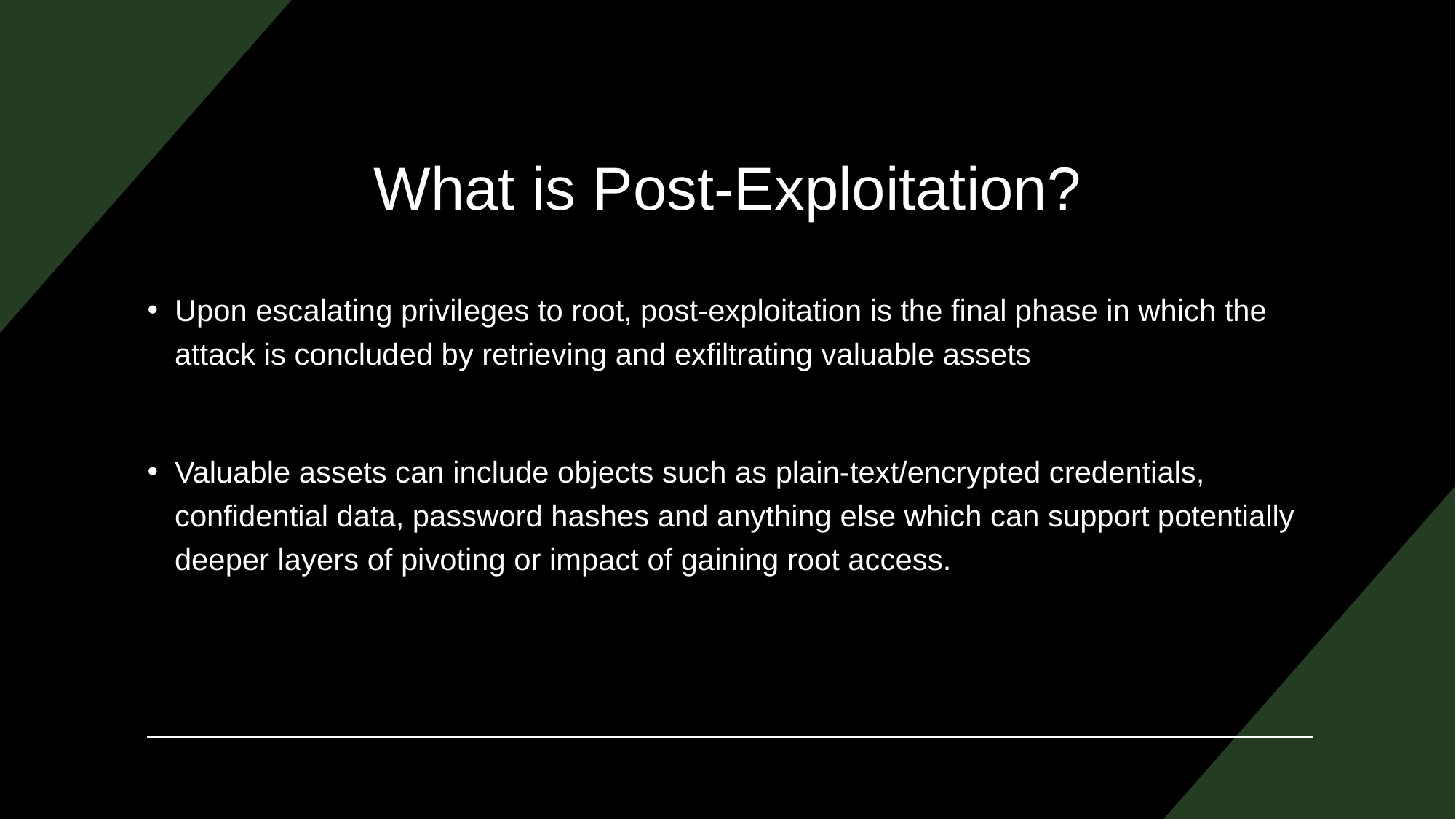

# What is Post-Exploitation?
Upon escalating privileges to root, post-exploitation is the final phase in which the attack is concluded by retrieving and exfiltrating valuable assets

Valuable assets can include objects such as plain-text/encrypted credentials, confidential data, password hashes and anything else which can support potentially deeper layers of pivoting or impact of gaining root access.